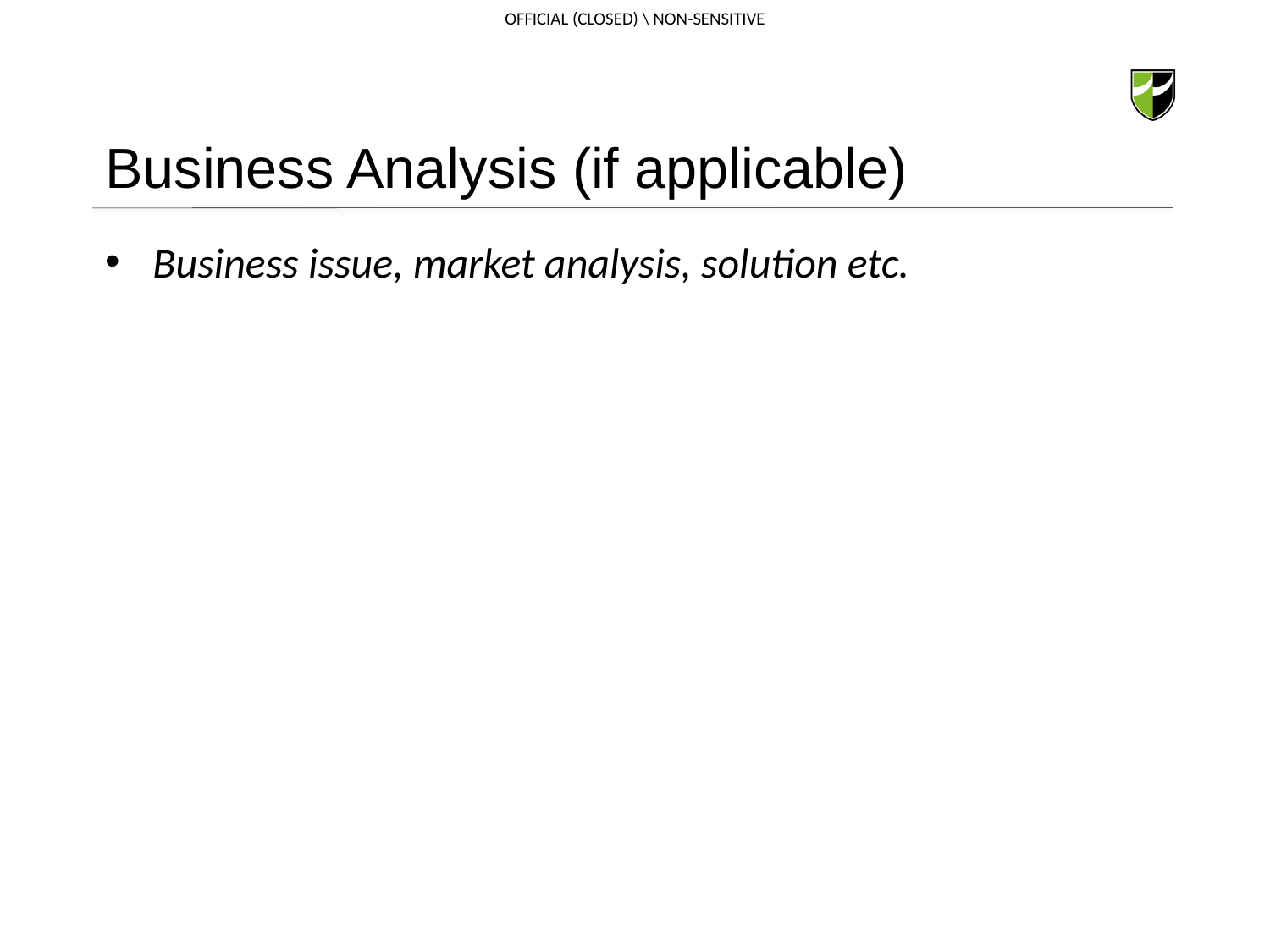

# Business Analysis (if applicable)
Business issue, market analysis, solution etc.